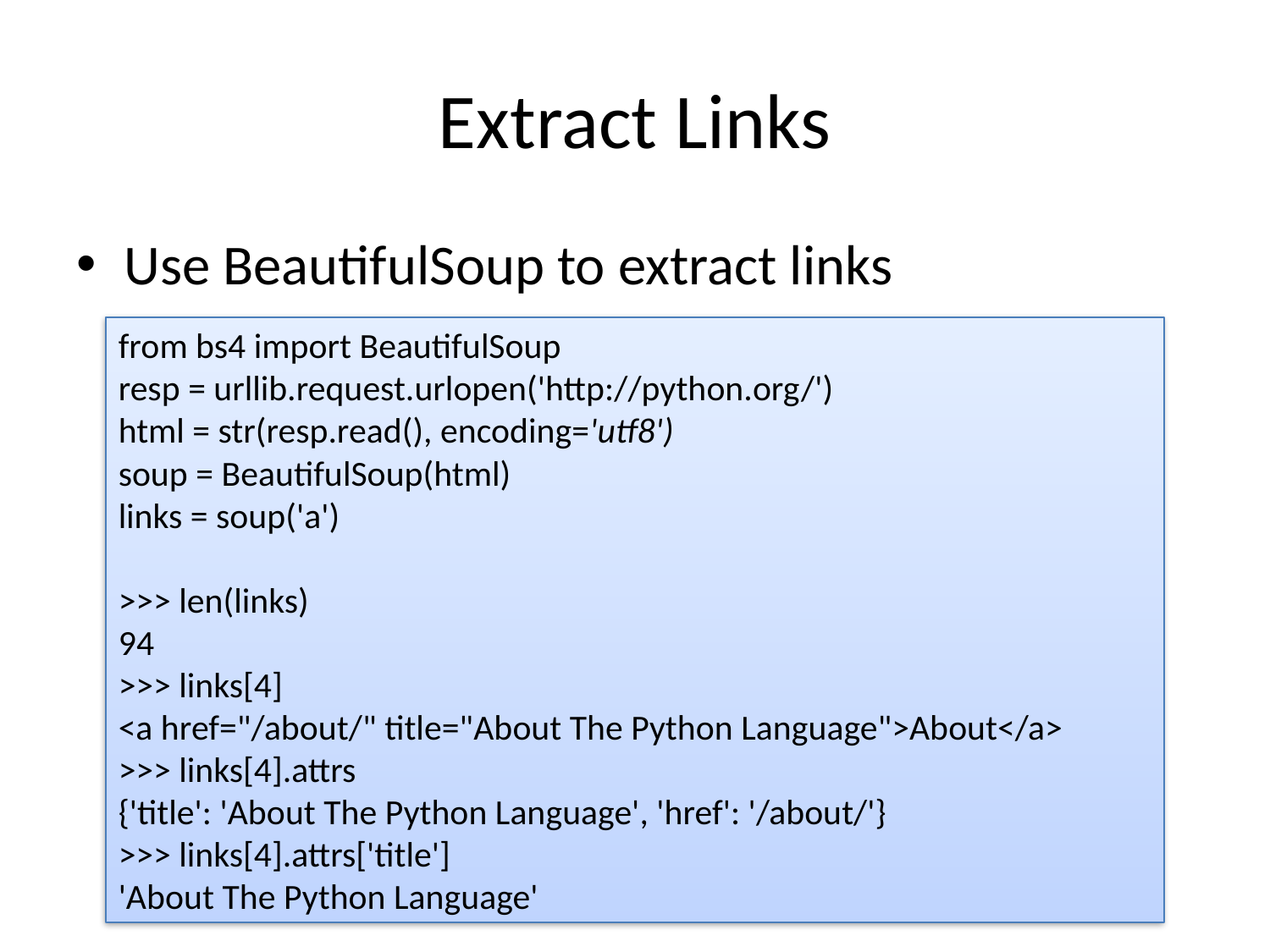

# Extract Links
Use BeautifulSoup to extract links
from bs4 import BeautifulSoup
resp = urllib.request.urlopen('http://python.org/')
html = str(resp.read(), encoding='utf8')
soup = BeautifulSoup(html)
links = soup('a')

>>> len(links)
94
>>> links[4]
<a href="/about/" title="About The Python Language">About</a>
>>> links[4].attrs
{'title': 'About The Python Language', 'href': '/about/'}
>>> links[4].attrs['title']
'About The Python Language'